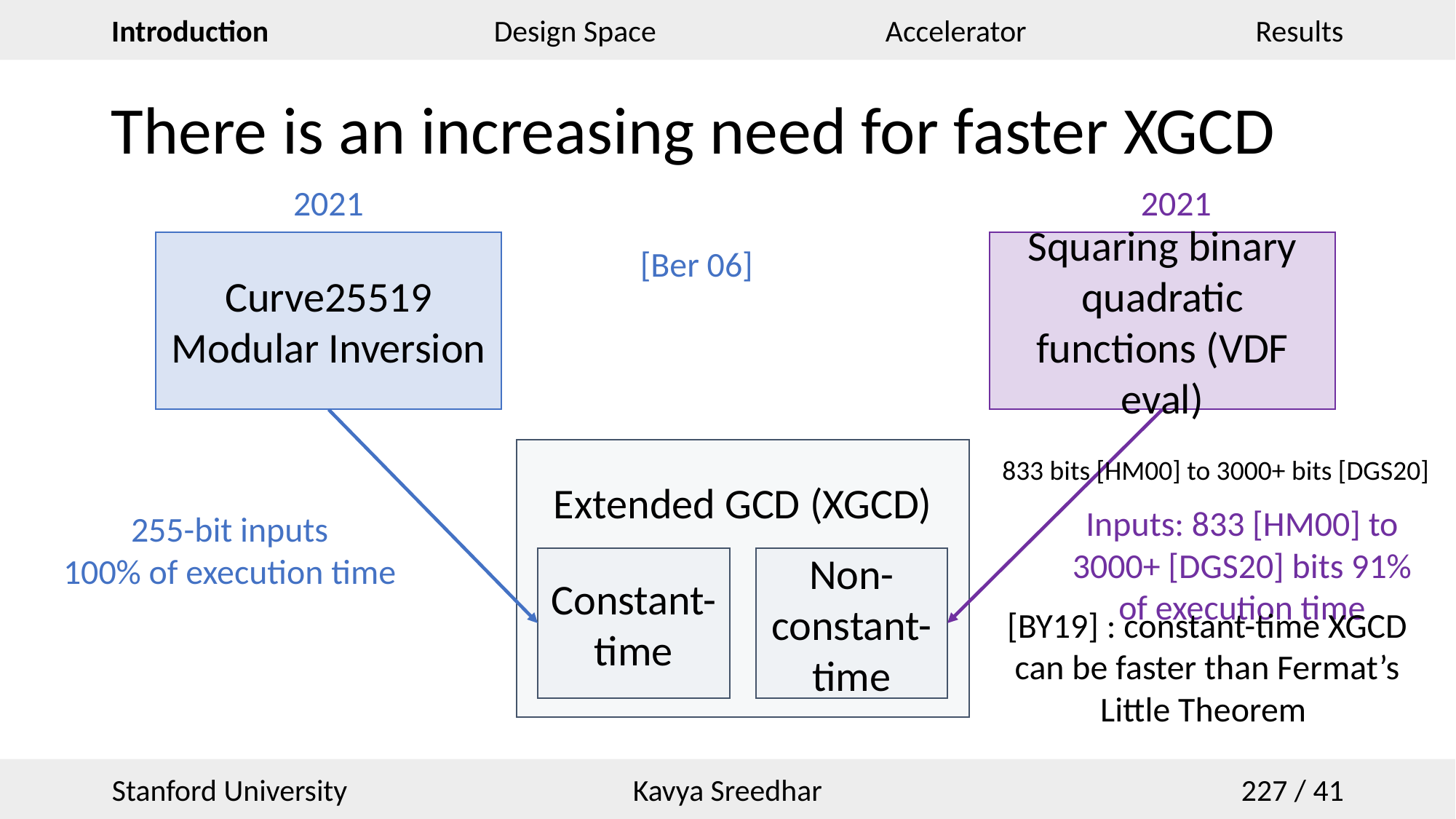

# There is an increasing need for faster XGCD
2021
2021
Curve25519 Modular Inversion
Squaring binary quadratic functions (VDF eval)
[Ber 06]
Extended GCD (XGCD)

833 bits [HM00] to 3000+ bits [DGS20]
Inputs: 833 [HM00] to 3000+ [DGS20] bits 91% of execution time
255-bit inputs
100% of execution time
Constant-time
Non-constant-time
[BY19] : constant-time XGCD can be faster than Fermat’s Little Theorem